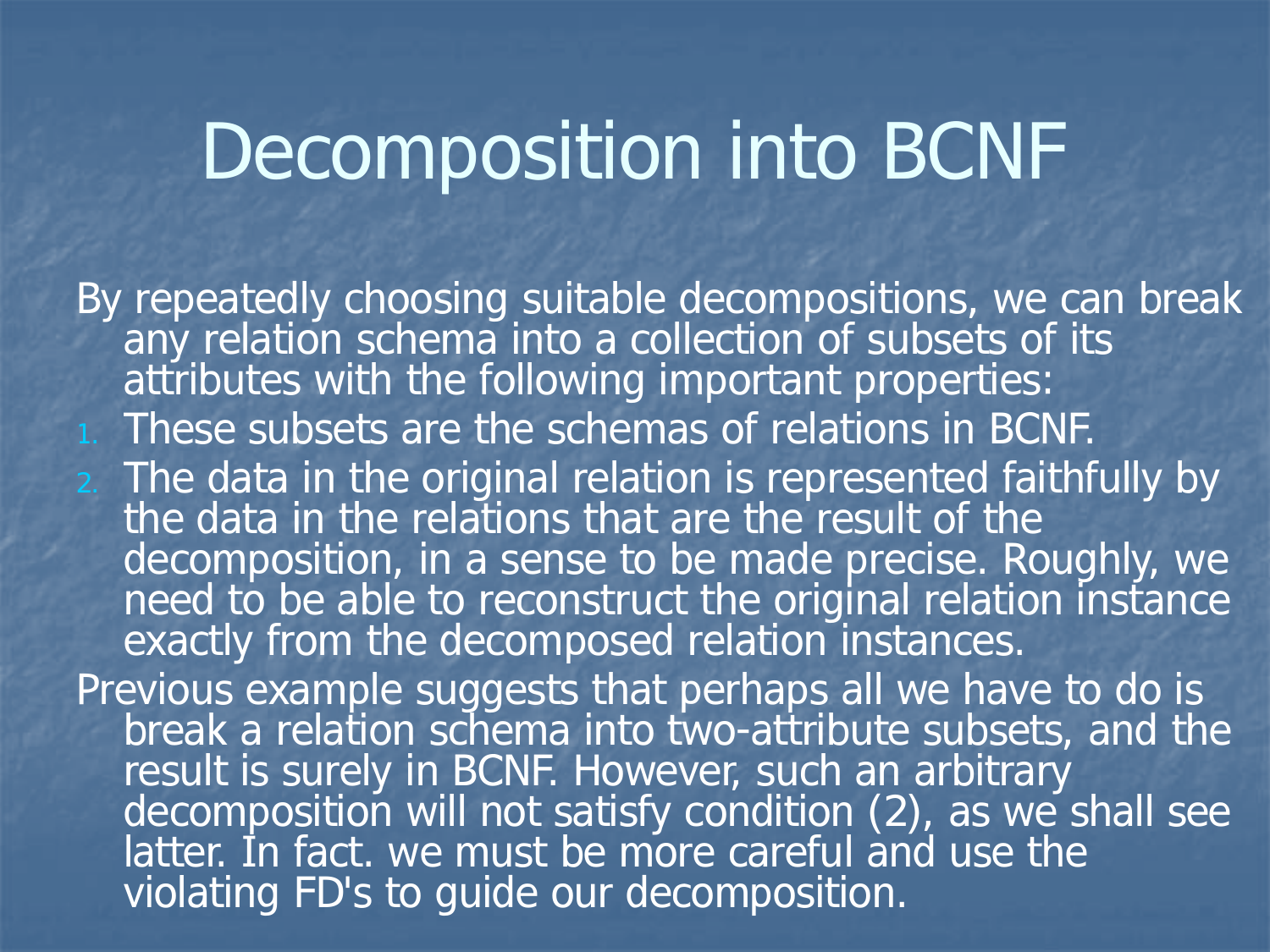

# Decomposition into BCNF
By repeatedly choosing suitable decompositions, we can break any relation schema into a collection of subsets of its attributes with the following important properties:
These subsets are the schemas of relations in BCNF.
The data in the original relation is represented faithfully by the data in the relations that are the result of the decomposition, in a sense to be made precise. Roughly, we need to be able to reconstruct the original relation instance exactly from the decomposed relation instances.
Previous example suggests that perhaps all we have to do is break a relation schema into two-attribute subsets, and the result is surely in BCNF. However, such an arbitrary decomposition will not satisfy condition (2), as we shall see latter. In fact. we must be more careful and use the violating FD's to guide our decomposition.